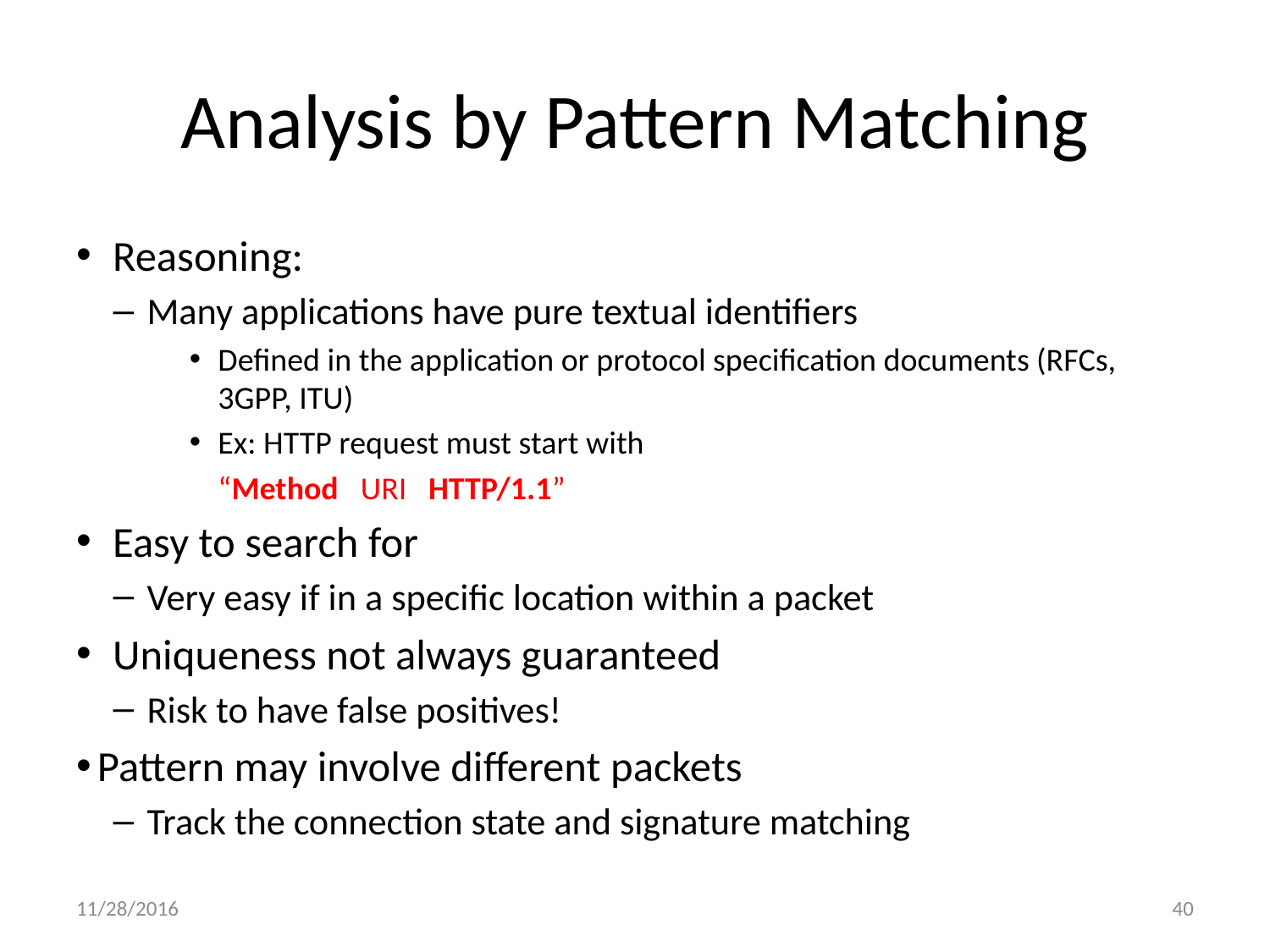

# Analysis by Pattern Matching
Reasoning:
Many applications have pure textual identifiers
Defined in the application or protocol specification documents (RFCs, 3GPP, ITU)
Ex: HTTP request must start with
		“Method   URI   HTTP/1.1”
Easy to search for
Very easy if in a specific location within a packet
Uniqueness not always guaranteed
Risk to have false positives!
Pattern may involve different packets
Track the connection state and signature matching
11/28/2016
40